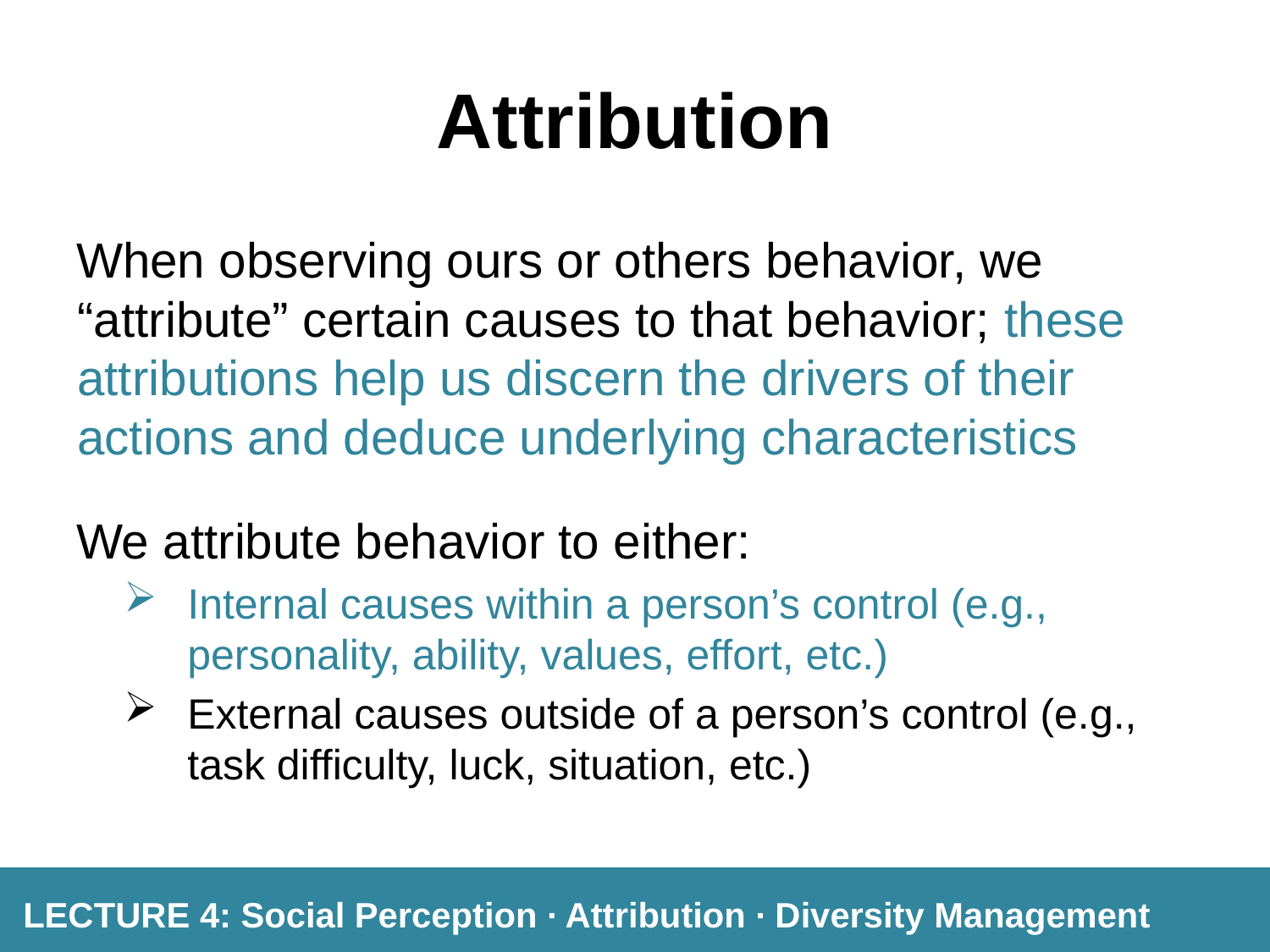

# Attribution
When observing ours or others behavior, we “attribute” certain causes to that behavior; these attributions help us discern the drivers of their actions and deduce underlying characteristics

We attribute behavior to either:
Internal causes within a person’s control (e.g., personality, ability, values, effort, etc.)
External causes outside of a person’s control (e.g., task difficulty, luck, situation, etc.)
LECTURE 4: Social Perception ∙ Attribution ∙ Diversity Management